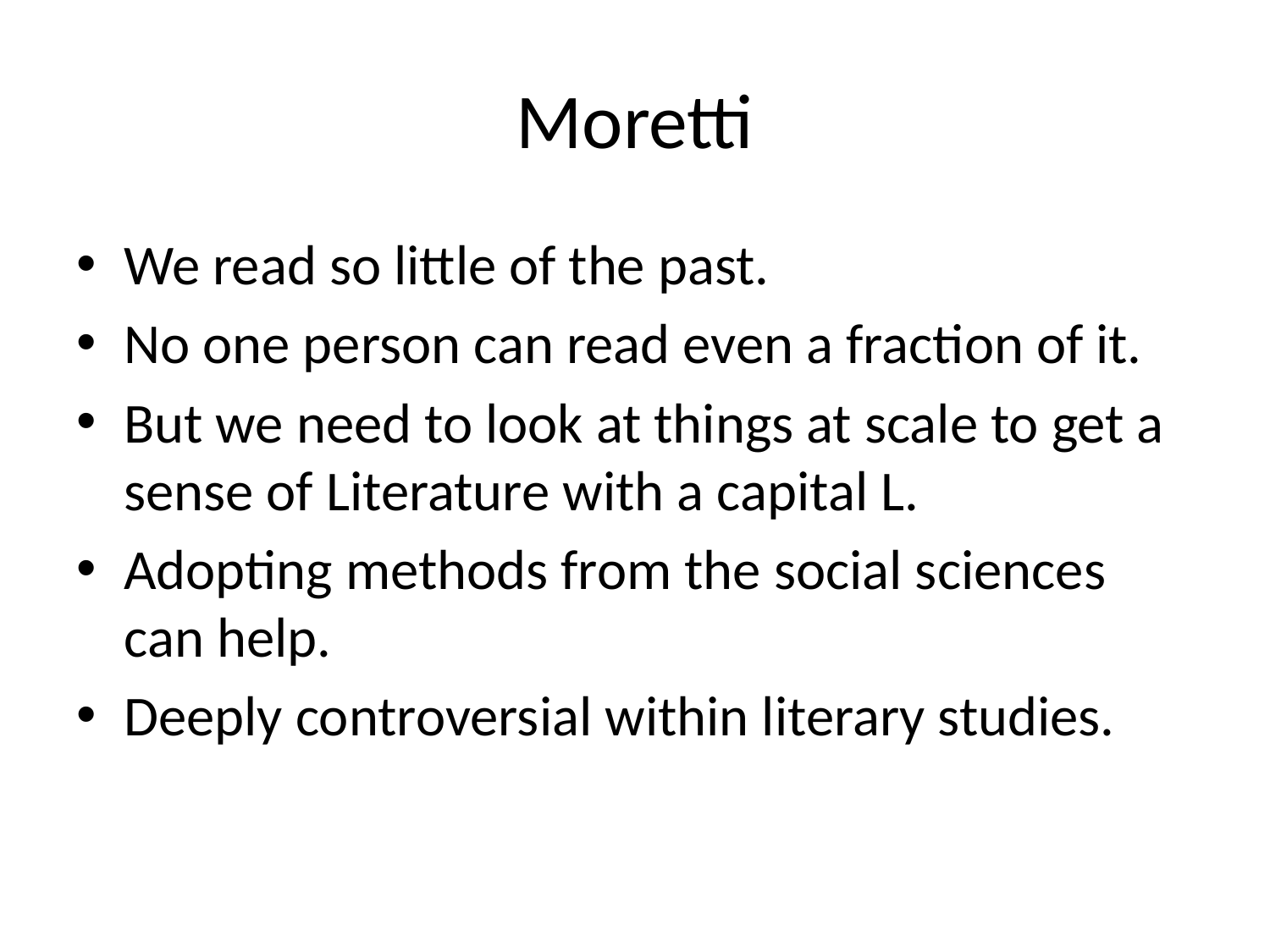

# Moretti
We read so little of the past.
No one person can read even a fraction of it.
But we need to look at things at scale to get a sense of Literature with a capital L.
Adopting methods from the social sciences can help.
Deeply controversial within literary studies.